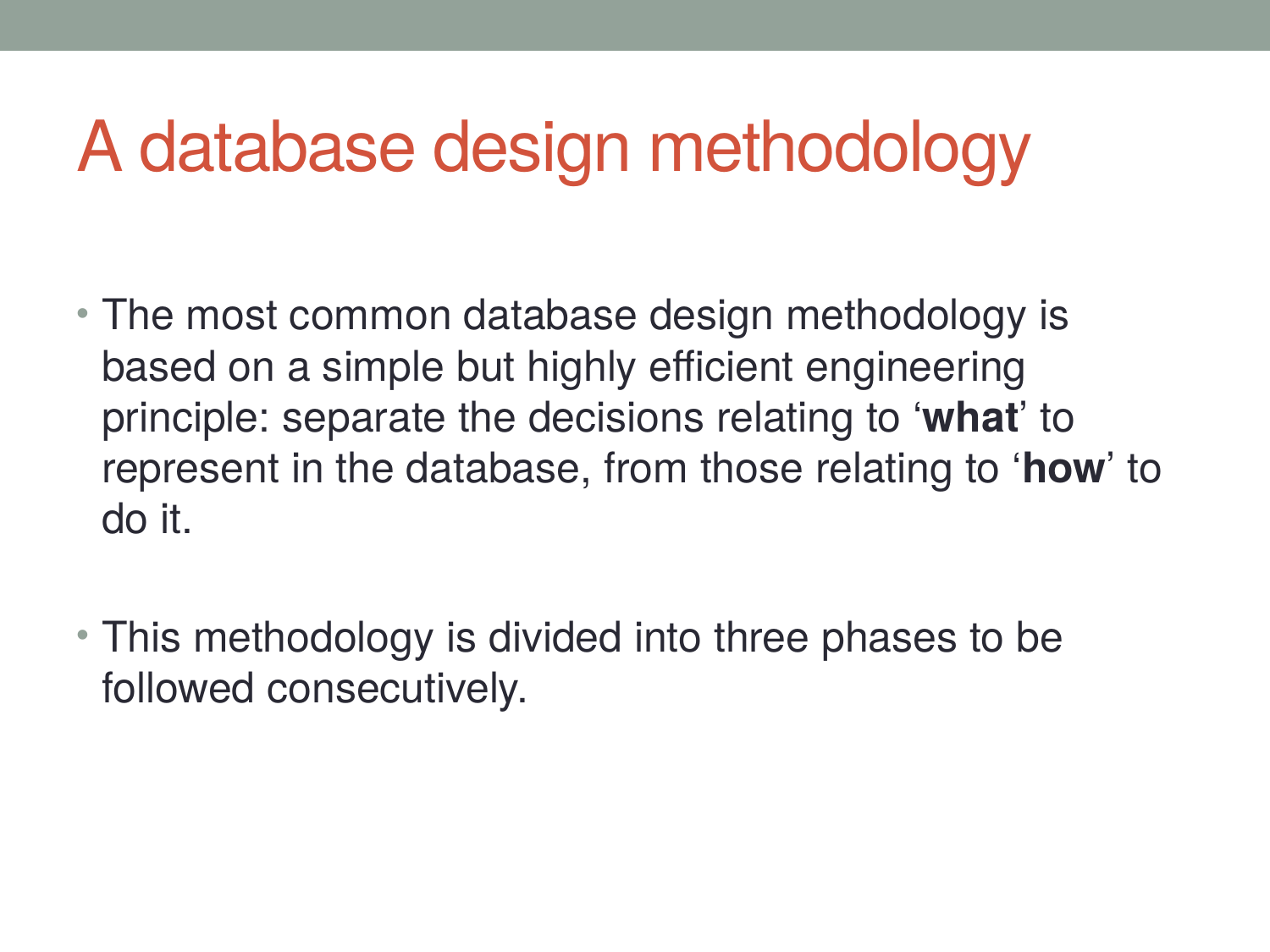

# A database design methodology

The most common database design methodology is based on a simple but highly efficient engineering principle: separate the decisions relating to ‘what’ to represent in the database, from those relating to ‘how’ to do it.

This methodology is divided into three phases to be followed consecutively.